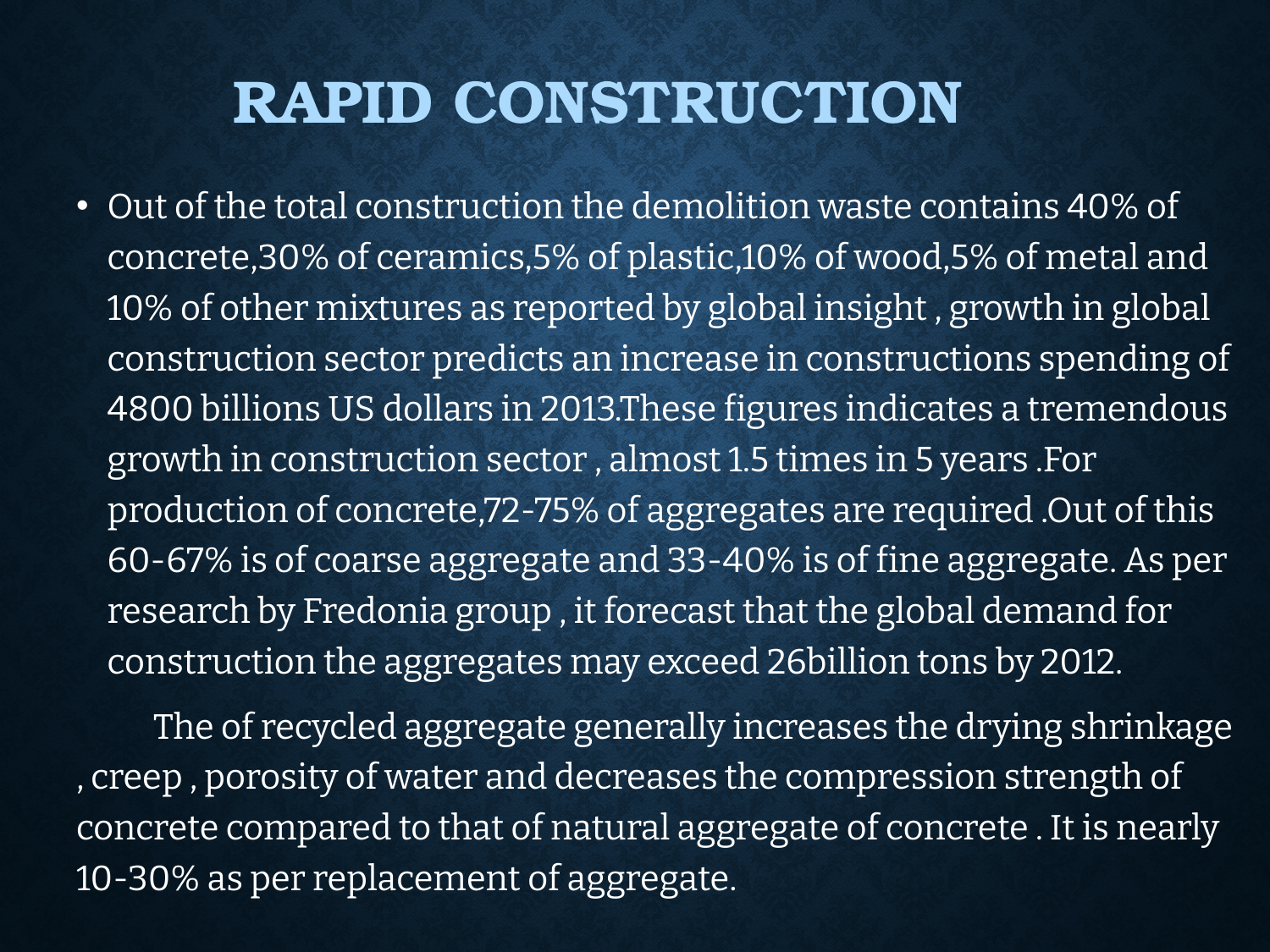

# RAPID CONSTRUCTION
Out of the total construction the demolition waste contains 40% of concrete,30% of ceramics,5% of plastic,10% of wood,5% of metal and 10% of other mixtures as reported by global insight , growth in global construction sector predicts an increase in constructions spending of 4800 billions US dollars in 2013.These figures indicates a tremendous growth in construction sector , almost 1.5 times in 5 years .For production of concrete,72-75% of aggregates are required .Out of this 60-67% is of coarse aggregate and 33-40% is of fine aggregate. As per research by Fredonia group , it forecast that the global demand for construction the aggregates may exceed 26billion tons by 2012.
           The of recycled aggregate generally increases the drying shrinkage , creep , porosity of water and decreases the compression strength of concrete compared to that of natural aggregate of concrete . It is nearly 10-30% as per replacement of aggregate.